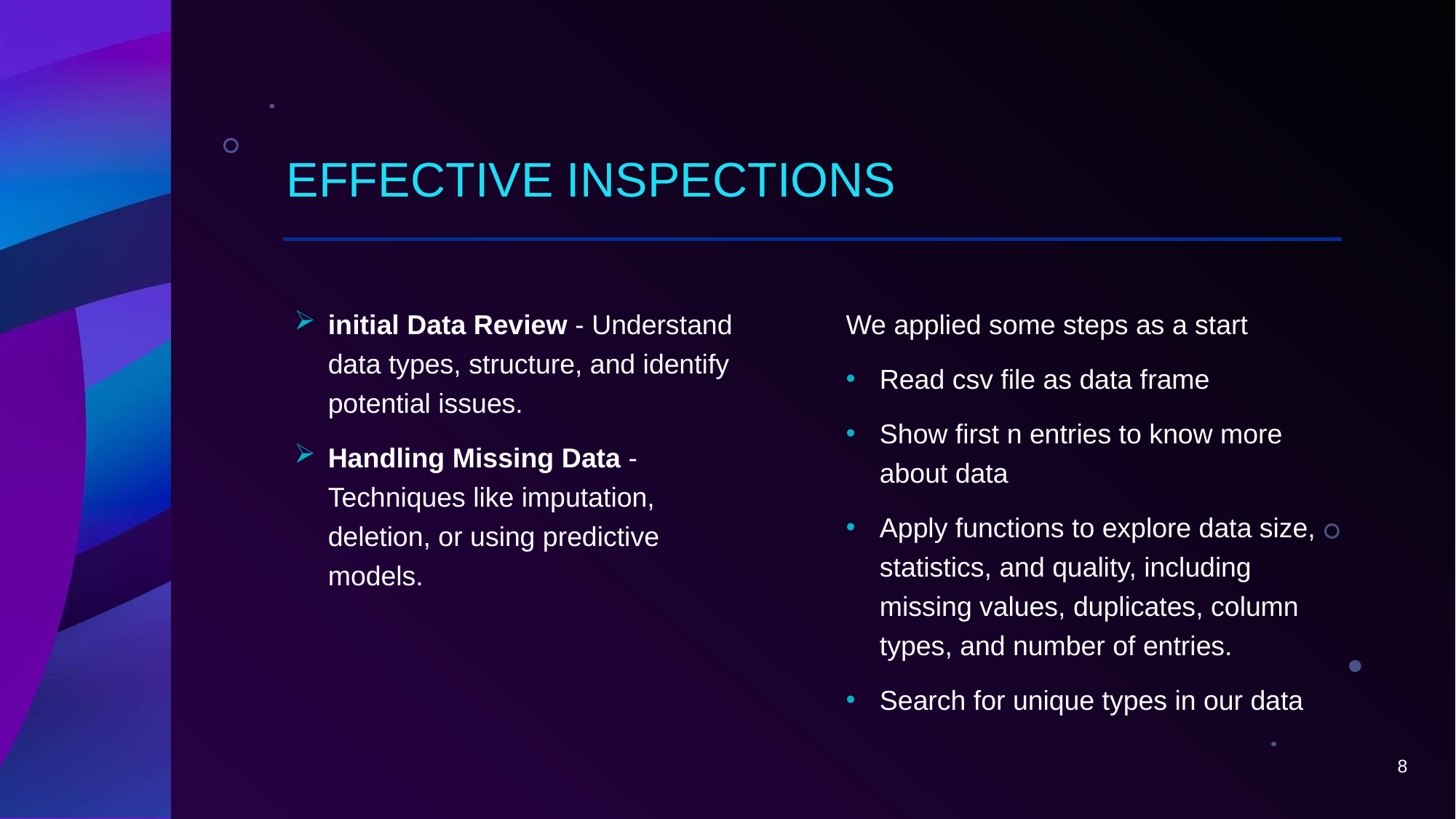

# EFFECTIVE inspections
initial Data Review - Understand data types, structure, and identify potential issues.
Handling Missing Data - Techniques like imputation, deletion, or using predictive models.
We applied some steps as a start
Read csv file as data frame
Show first n entries to know more about data
Apply functions to explore data size, statistics, and quality, including missing values, duplicates, column types, and number of entries.
Search for unique types in our data
8